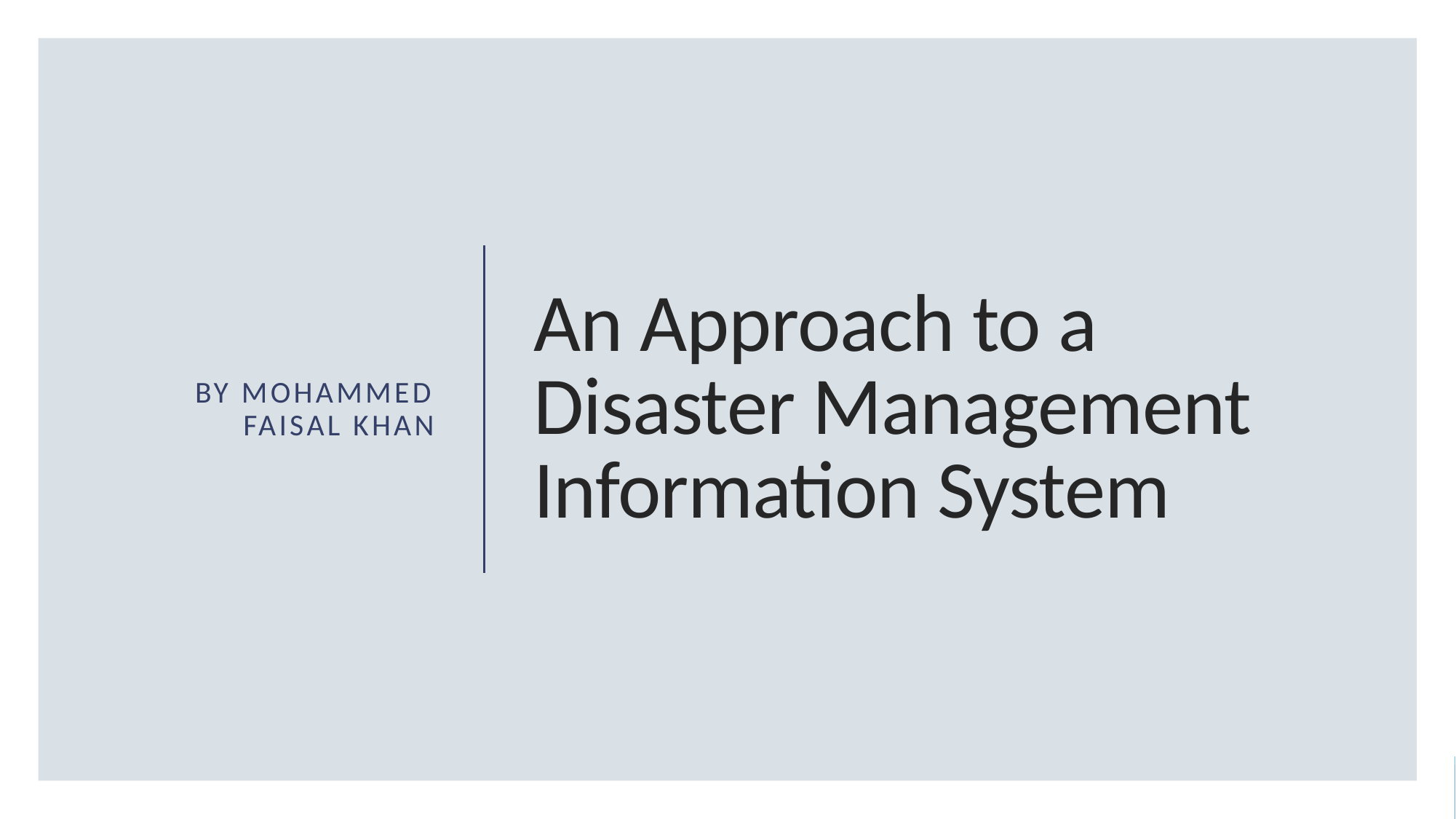

By Mohammed Faisal Khan
# An Approach to a Disaster Management Information System